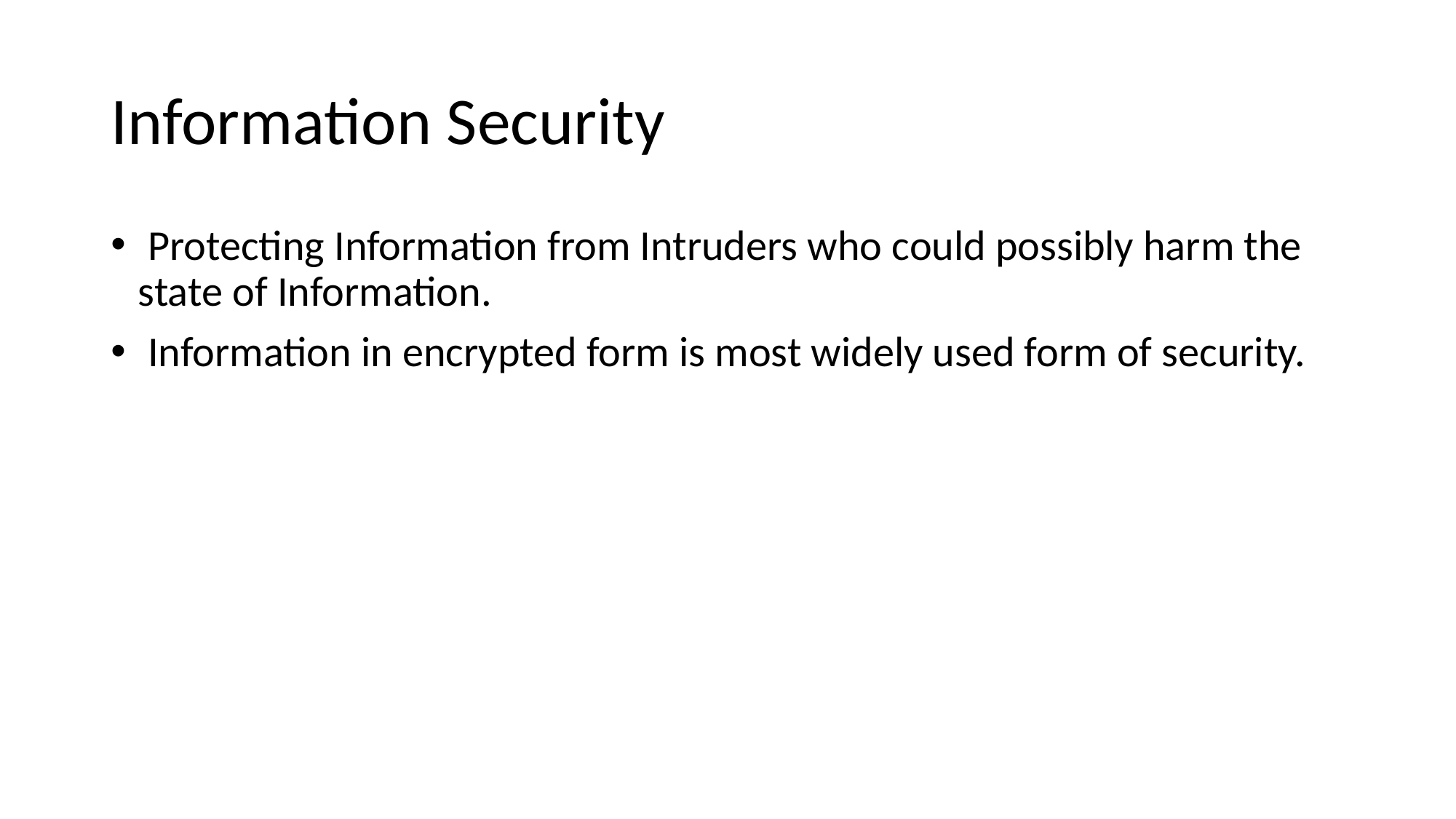

# Information Security
 Protecting Information from Intruders who could possibly harm the state of Information.
 Information in encrypted form is most widely used form of security.